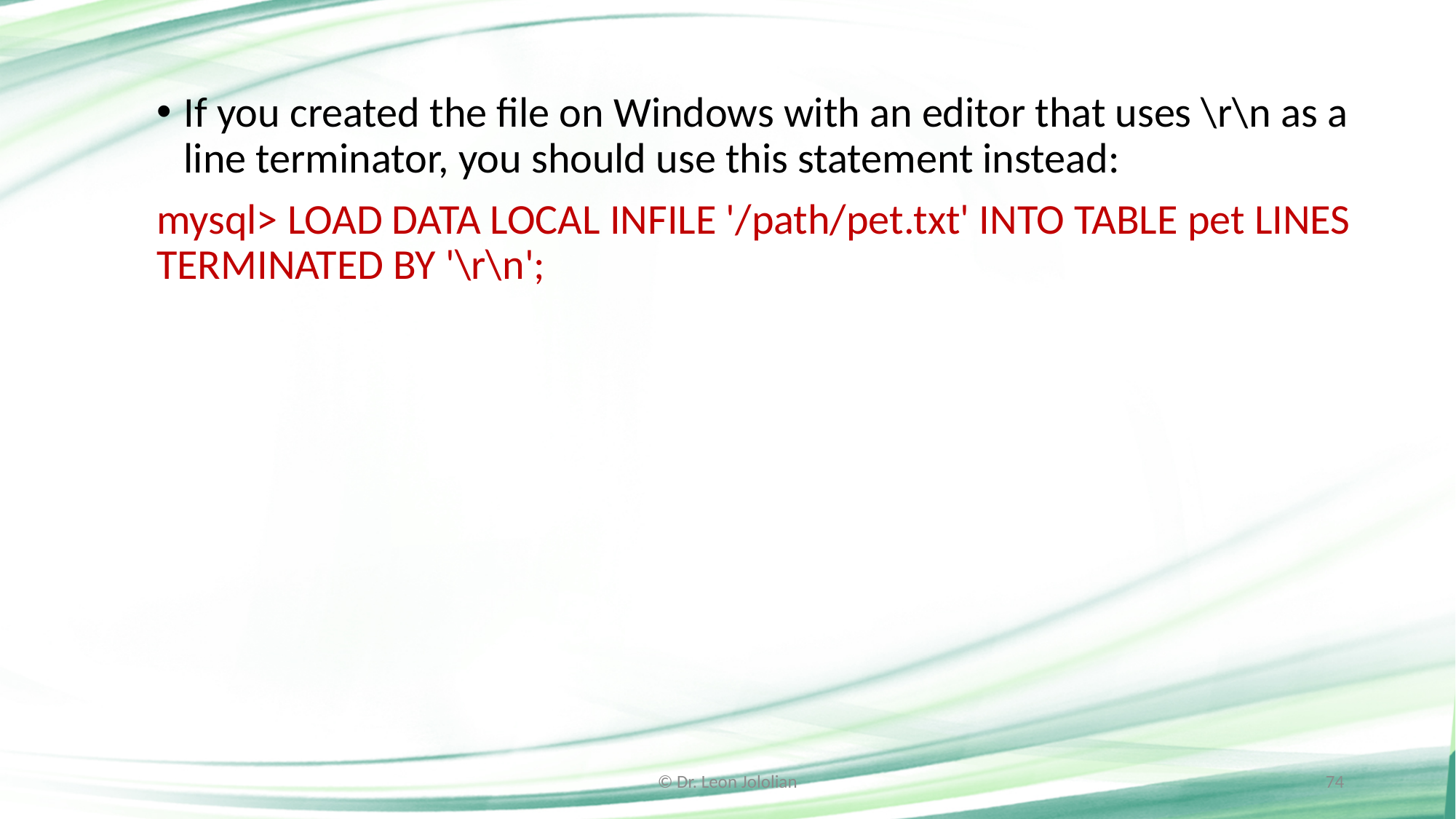

If you created the file on Windows with an editor that uses \r\n as a line terminator, you should use this statement instead:
mysql> LOAD DATA LOCAL INFILE '/path/pet.txt' INTO TABLE pet LINES TERMINATED BY '\r\n';
© Dr. Leon Jololian
74